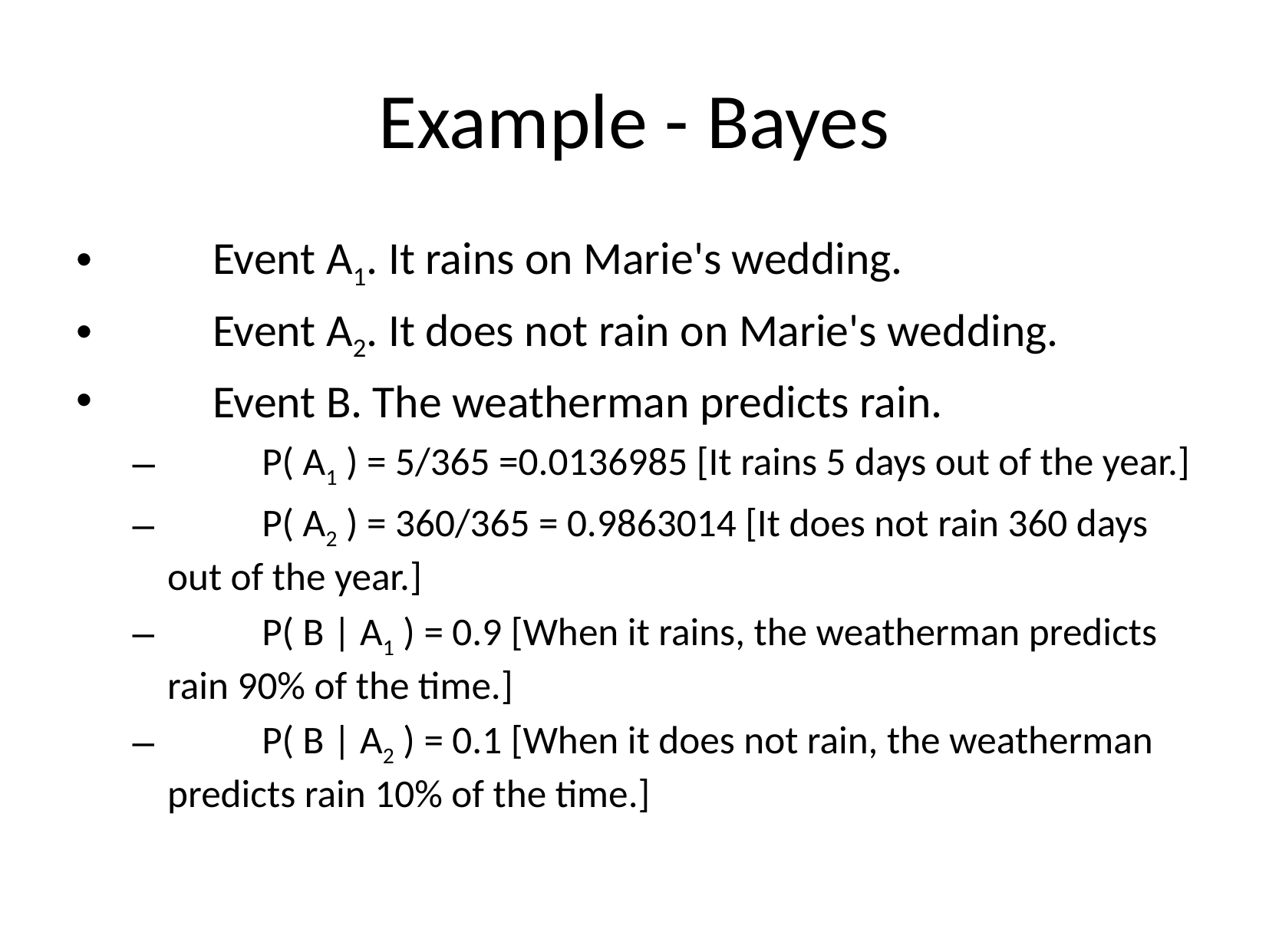

# Example - Bayes
	Event A1. It rains on Marie's wedding.
	Event A2. It does not rain on Marie's wedding.
	Event B. The weatherman predicts rain.
	P( A1 ) = 5/365 =0.0136985 [It rains 5 days out of the year.]
	P( A2 ) = 360/365 = 0.9863014 [It does not rain 360 days out of the year.]
	P( B | A1 ) = 0.9 [When it rains, the weatherman predicts rain 90% of the time.]
	P( B | A2 ) = 0.1 [When it does not rain, the weatherman predicts rain 10% of the time.]